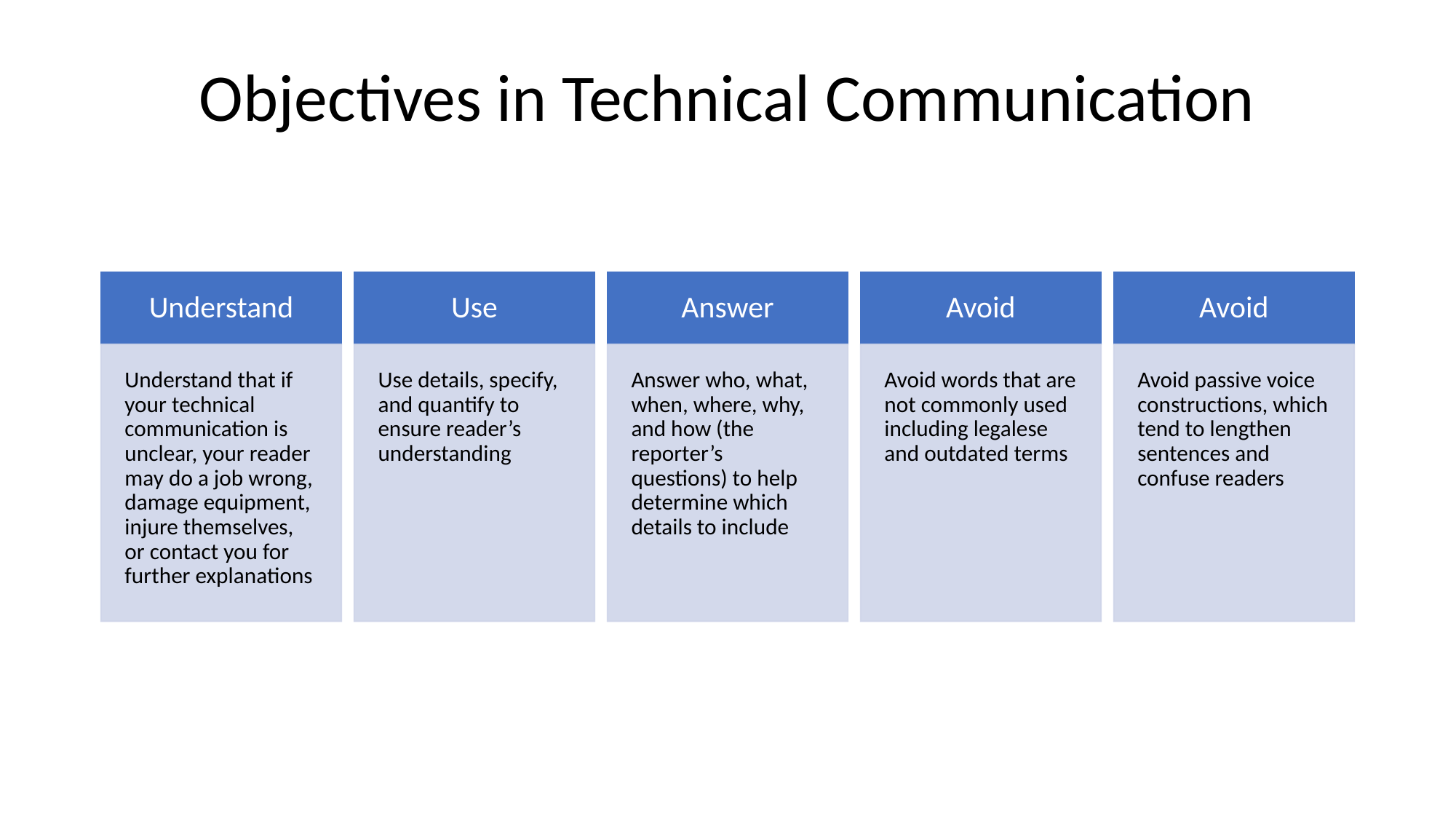

# Objectives in Technical Communication
Understand
Understand that if your technical communication is unclear, your reader may do a job wrong, damage equipment, injure themselves, or contact you for further explanations
Use
Use details, specify, and quantify to ensure reader’s understanding
Answer
Answer who, what, when, where, why, and how (the reporter’s questions) to help determine which details to include
Avoid
Avoid words that are not commonly used including legalese and outdated terms
Avoid
Avoid passive voice constructions, which tend to lengthen sentences and confuse readers